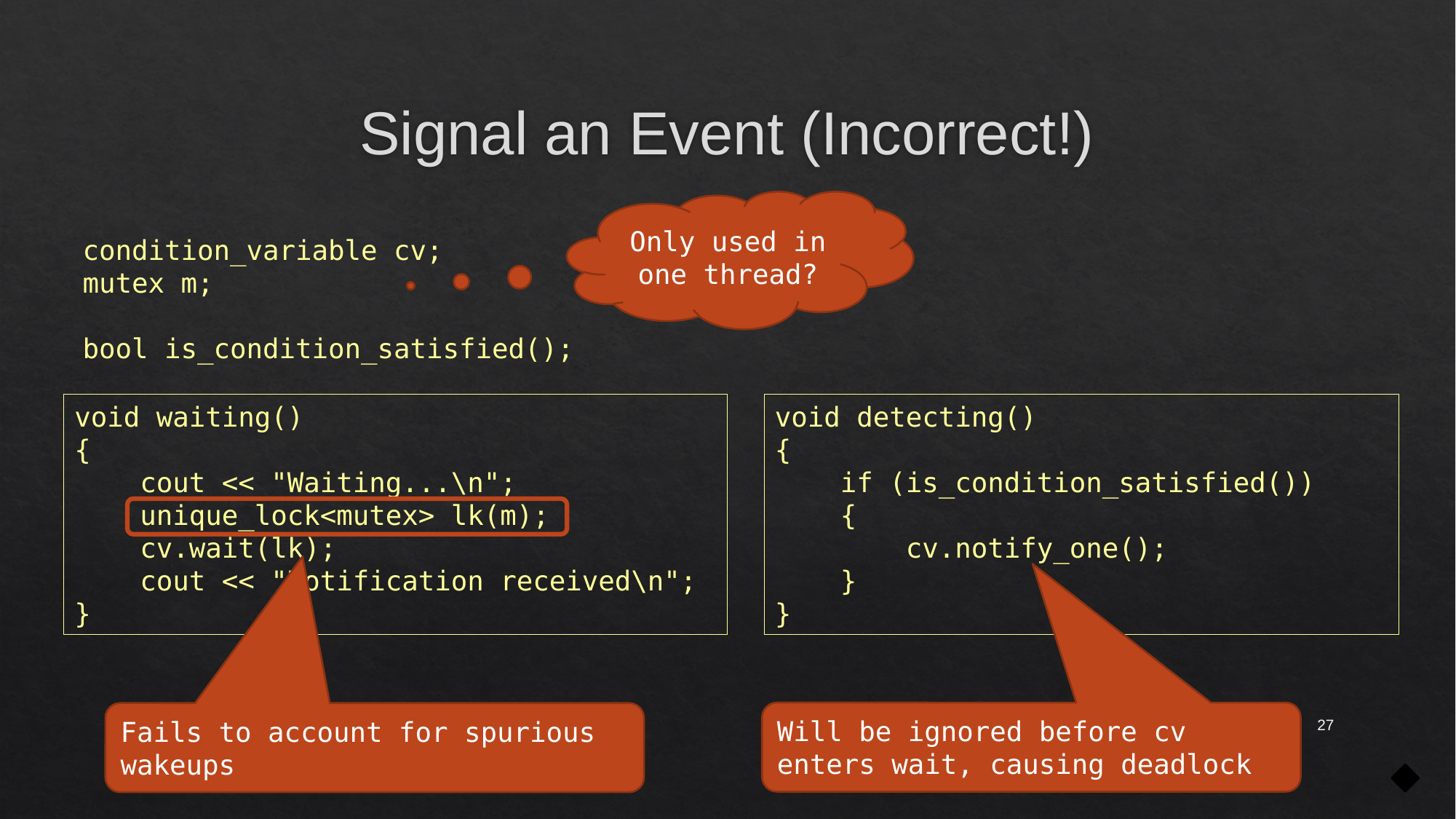

# Signal an Event (Incorrect!)
Only used in one thread?
condition_variable cv;
mutex m;

bool is_condition_satisfied();
void waiting()
{
    cout << "Waiting...\n";
    unique_lock<mutex> lk(m);
    cv.wait(lk);
    cout << "Notification received\n";
}
void detecting()
{
    if (is_condition_satisfied())
    {
        cv.notify_one();
    }
}

Will be ignored before cv enters wait, causing deadlock
27
Fails to account for spurious wakeups